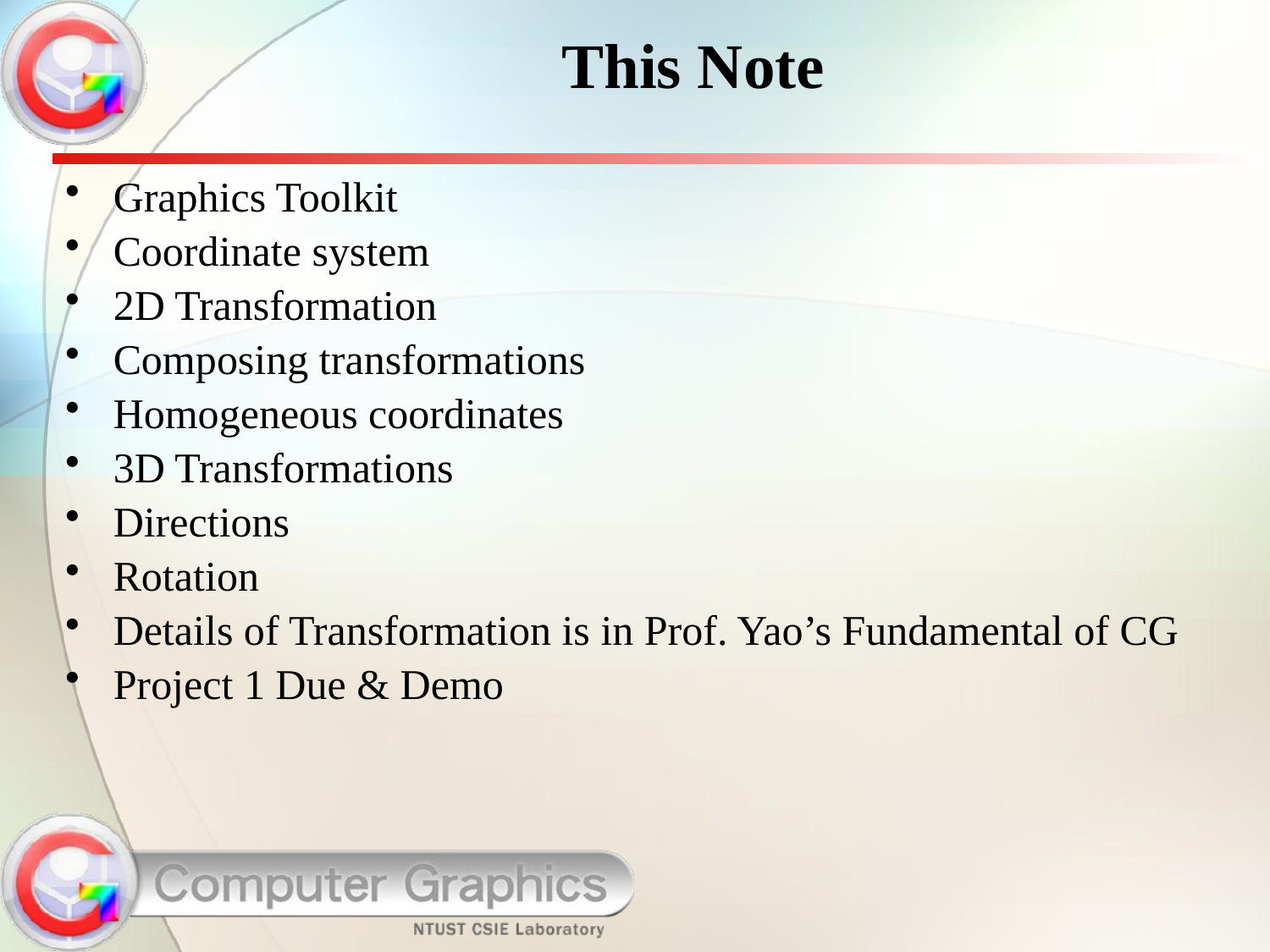

# This Note
Graphics Toolkit
Coordinate system
2D Transformation
Composing transformations
Homogeneous coordinates
3D Transformations
Directions
Rotation
Details of Transformation is in Prof. Yao’s Fundamental of CG
Project 1 Due & Demo